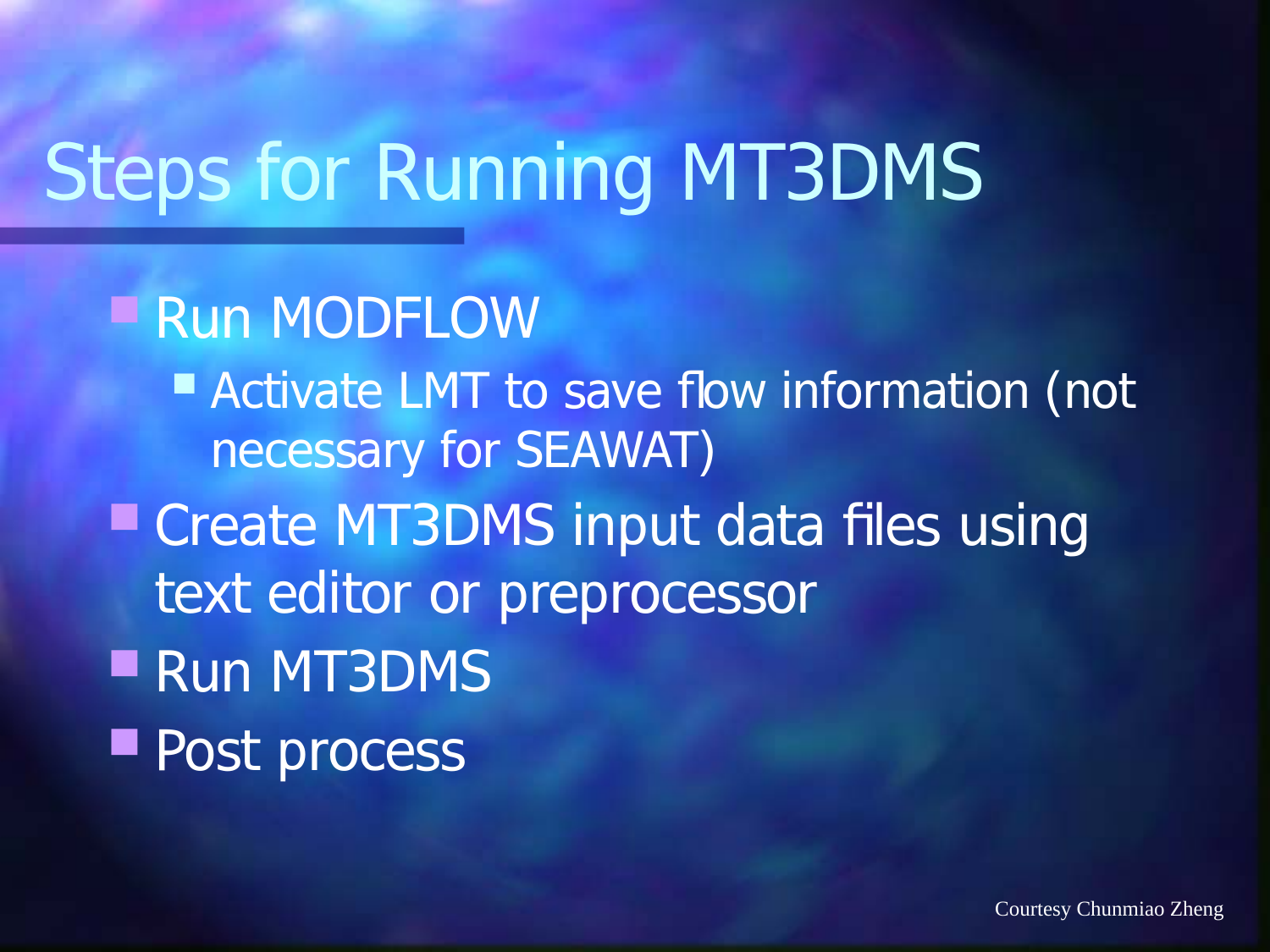

# Steps for Running MT3DMS
Run MODFLOW
Activate LMT to save flow information (not necessary for SEAWAT)
Create MT3DMS input data files using text editor or preprocessor
Run MT3DMS
Post process
Courtesy Chunmiao Zheng